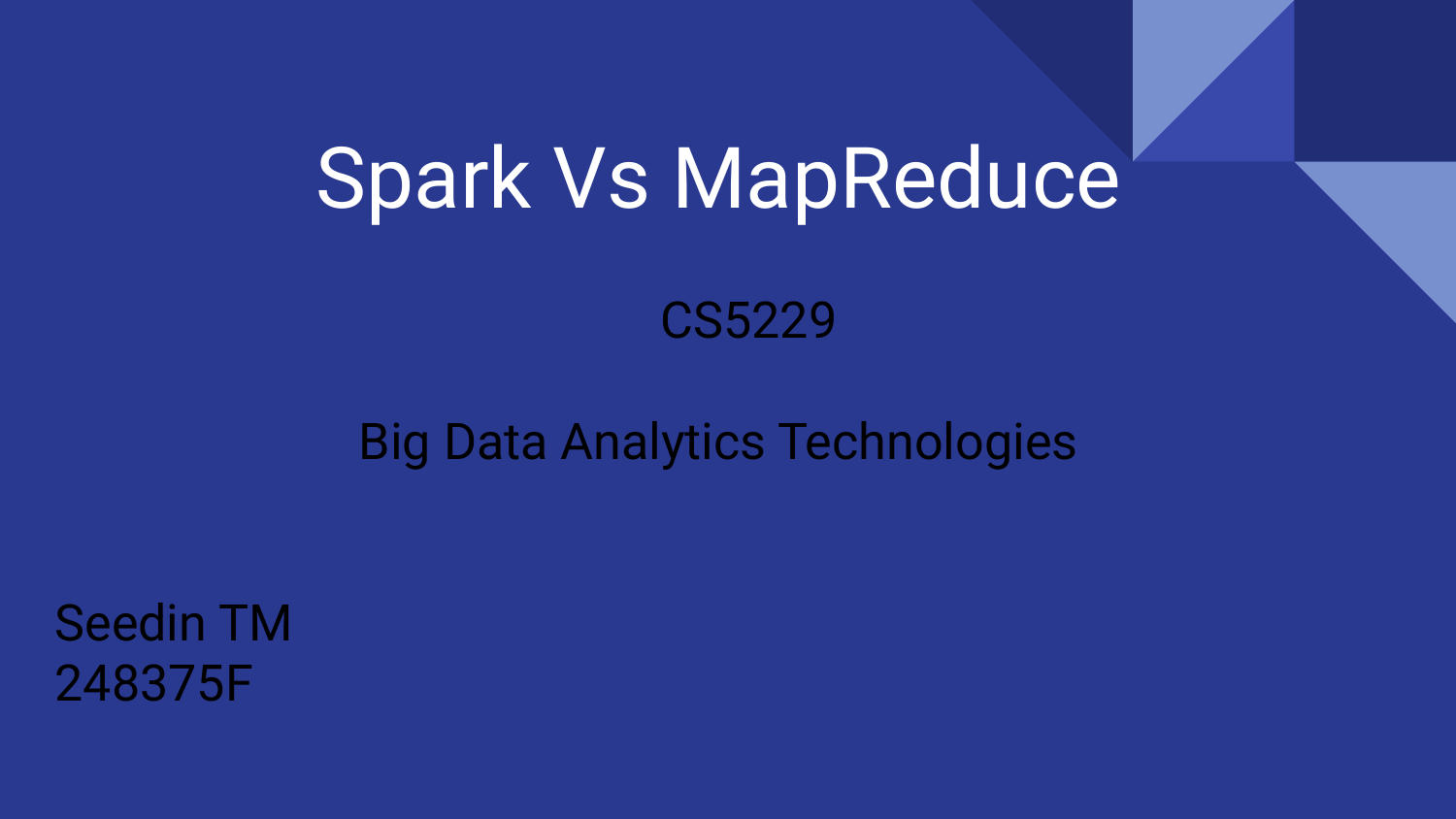

# Spark Vs MapReduce
CS5229

Big Data Analytics Technologies

Seedin TM
248375F